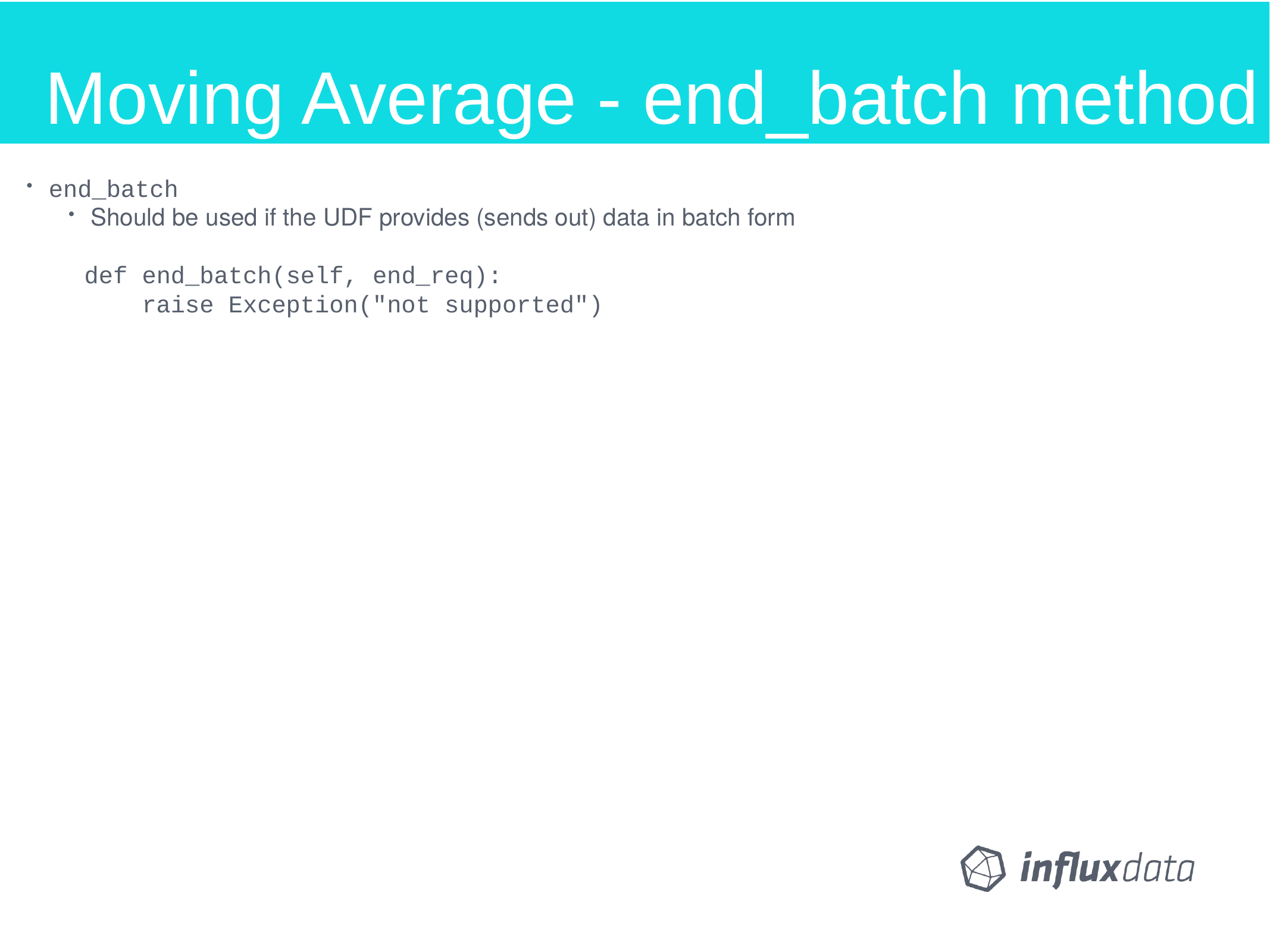

Moving Average - end_batch method
end_batch
Should be used if the UDF provides (sends out) data in batch form

    def end_batch(self, end_req):
        raise Exception("not supported")